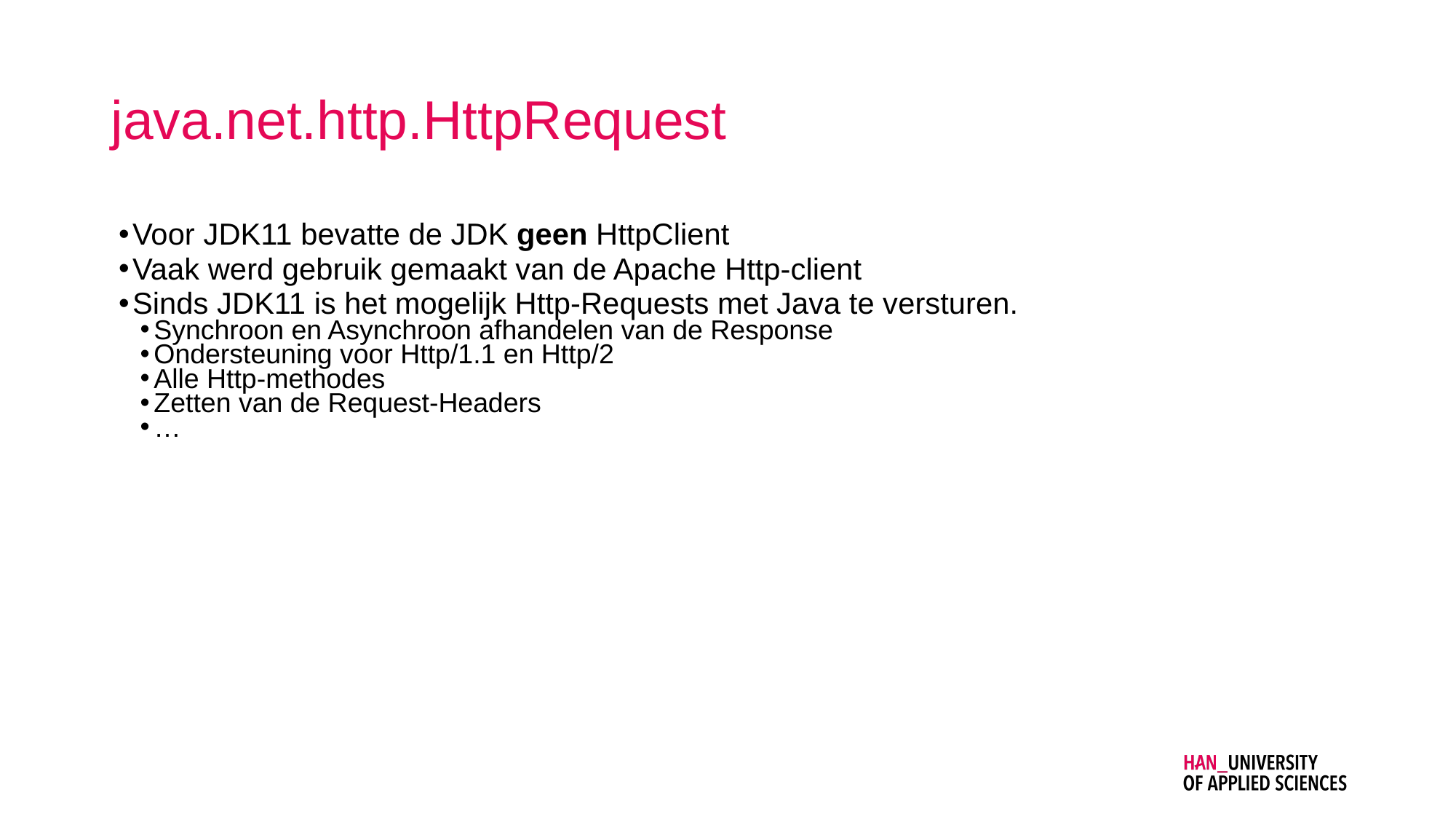

# java.net.http.HttpRequest
Voor JDK11 bevatte de JDK geen HttpClient
Vaak werd gebruik gemaakt van de Apache Http-client
Sinds JDK11 is het mogelijk Http-Requests met Java te versturen.
Synchroon en Asynchroon afhandelen van de Response
Ondersteuning voor Http/1.1 en Http/2
Alle Http-methodes
Zetten van de Request-Headers
…